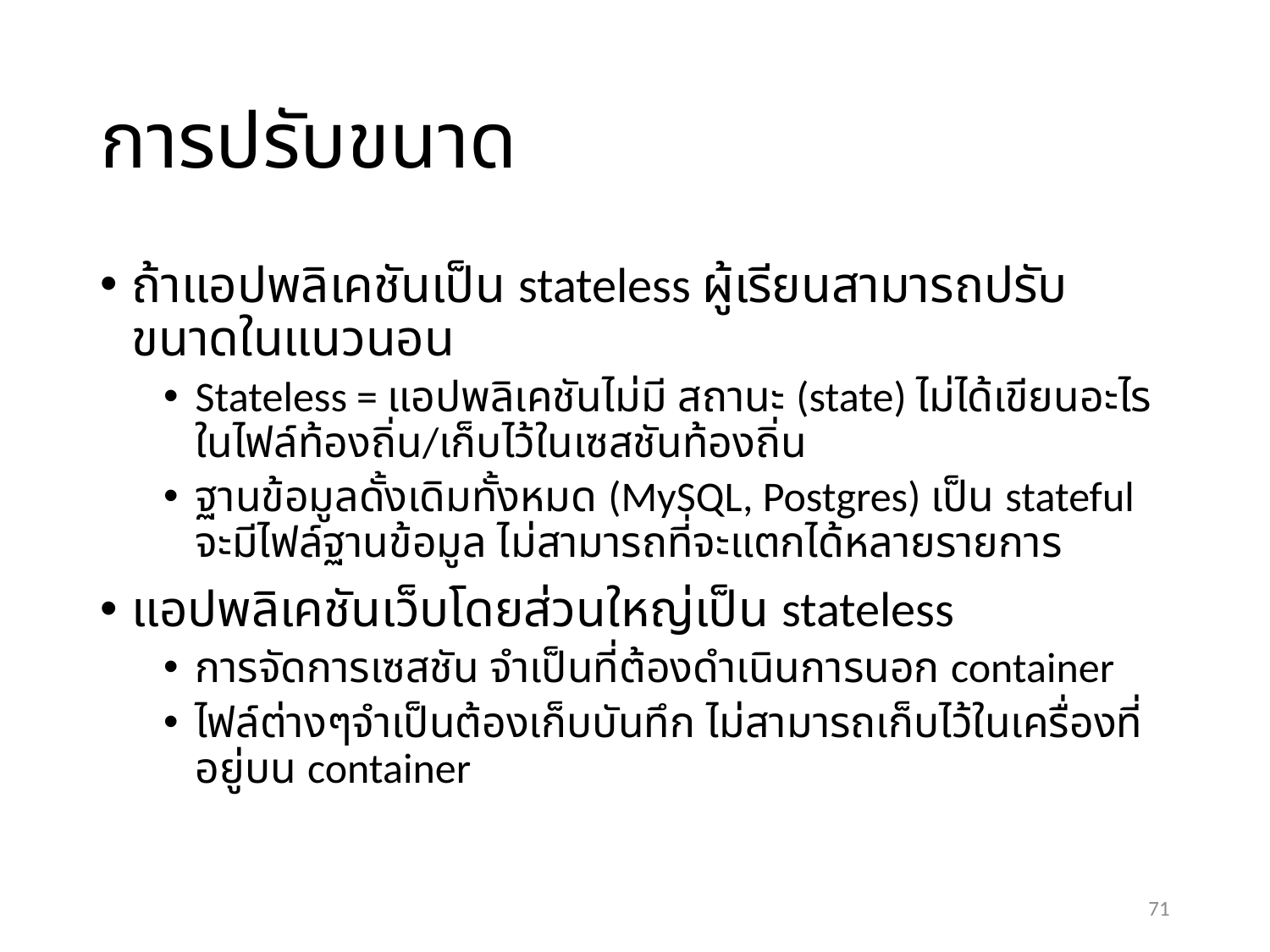

# การปรับขนาด
ถ้าแอปพลิเคชันเป็น stateless ผู้เรียนสามารถปรับขนาดในแนวนอน
Stateless = แอปพลิเคชันไม่มี สถานะ (state) ไม่ได้เขียนอะไรในไฟล์ท้องถิ่น/เก็บไว้ในเซสชันท้องถิ่น
ฐานข้อมูลดั้งเดิมทั้งหมด (MySQL, Postgres) เป็น stateful จะมีไฟล์ฐานข้อมูล ไม่สามารถที่จะแตกได้หลายรายการ
แอปพลิเคชันเว็บโดยส่วนใหญ่เป็น stateless
การจัดการเซสชัน จำเป็นที่ต้องดำเนินการนอก container
ไฟล์ต่างๆจำเป็นต้องเก็บบันทึก ไม่สามารถเก็บไว้ในเครื่องที่อยู่บน container
71